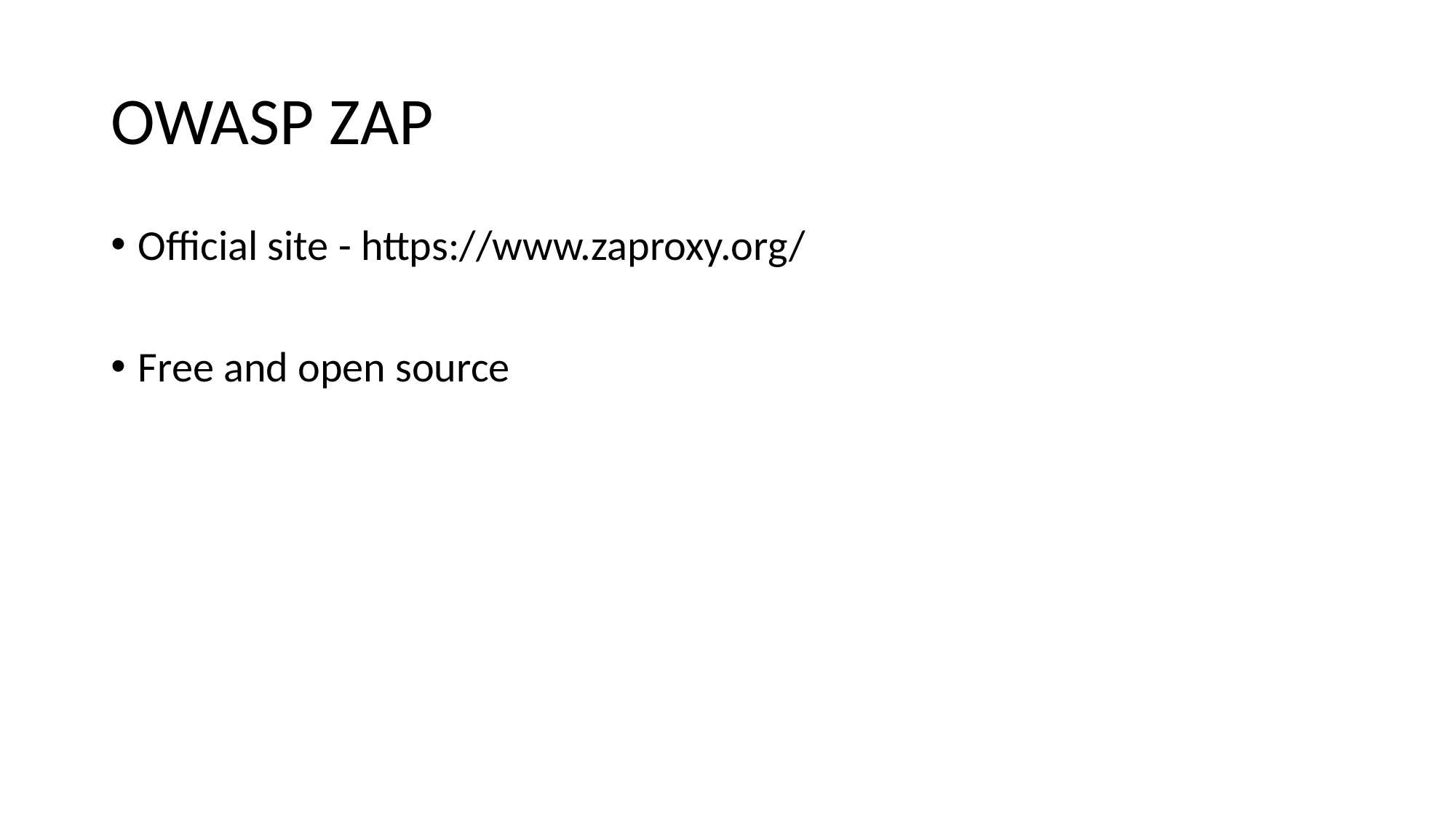

# OWASP ZAP
Official site - https://www.zaproxy.org/

Free and open source